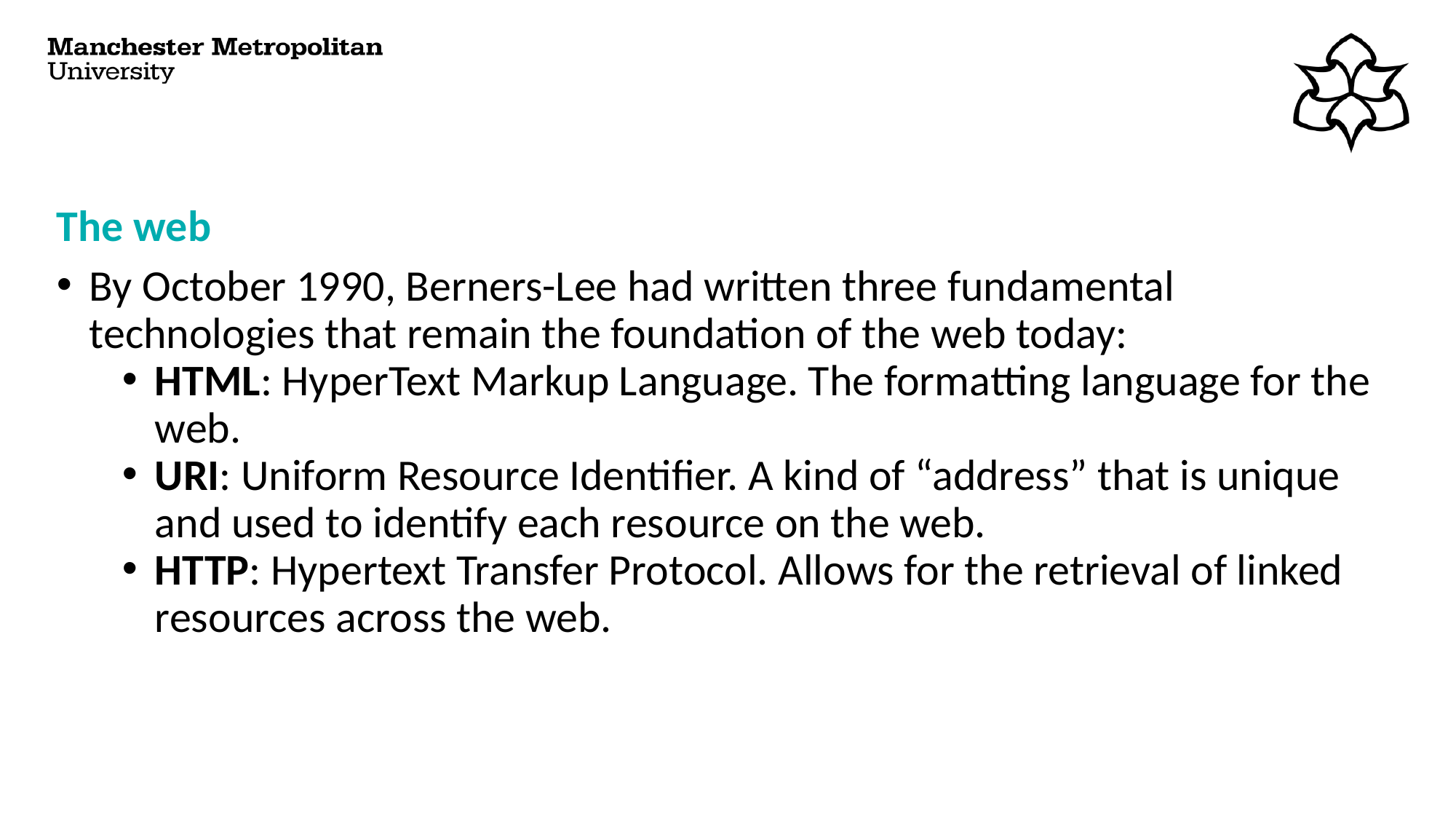

# The web
By October 1990, Berners-Lee had written three fundamental technologies that remain the foundation of the web today:
HTML: HyperText Markup Language. The formatting language for the web.
URI: Uniform Resource Identifier. A kind of “address” that is unique and used to identify each resource on the web.
HTTP: Hypertext Transfer Protocol. Allows for the retrieval of linked resources across the web.